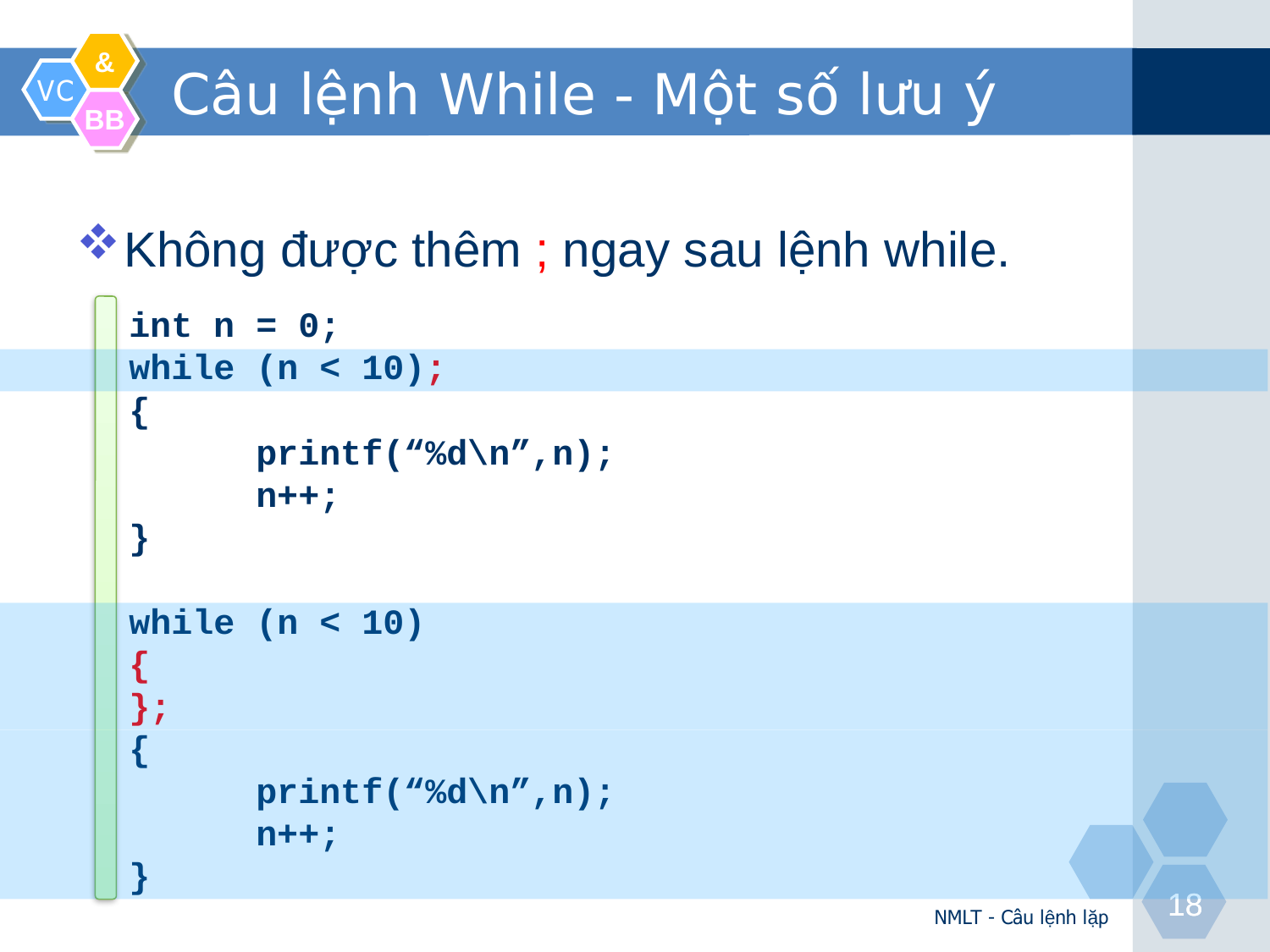

# Câu lệnh While - Một số lưu ý
Không được thêm ; ngay sau lệnh while.

int n = 0;
while (n < 10);
{
	printf(“%d\n”,n);
	n++;
}

while (n < 10)
{
};
{
	printf(“%d\n”,n);
	n++;
}

NMLT - Câu lệnh lặp